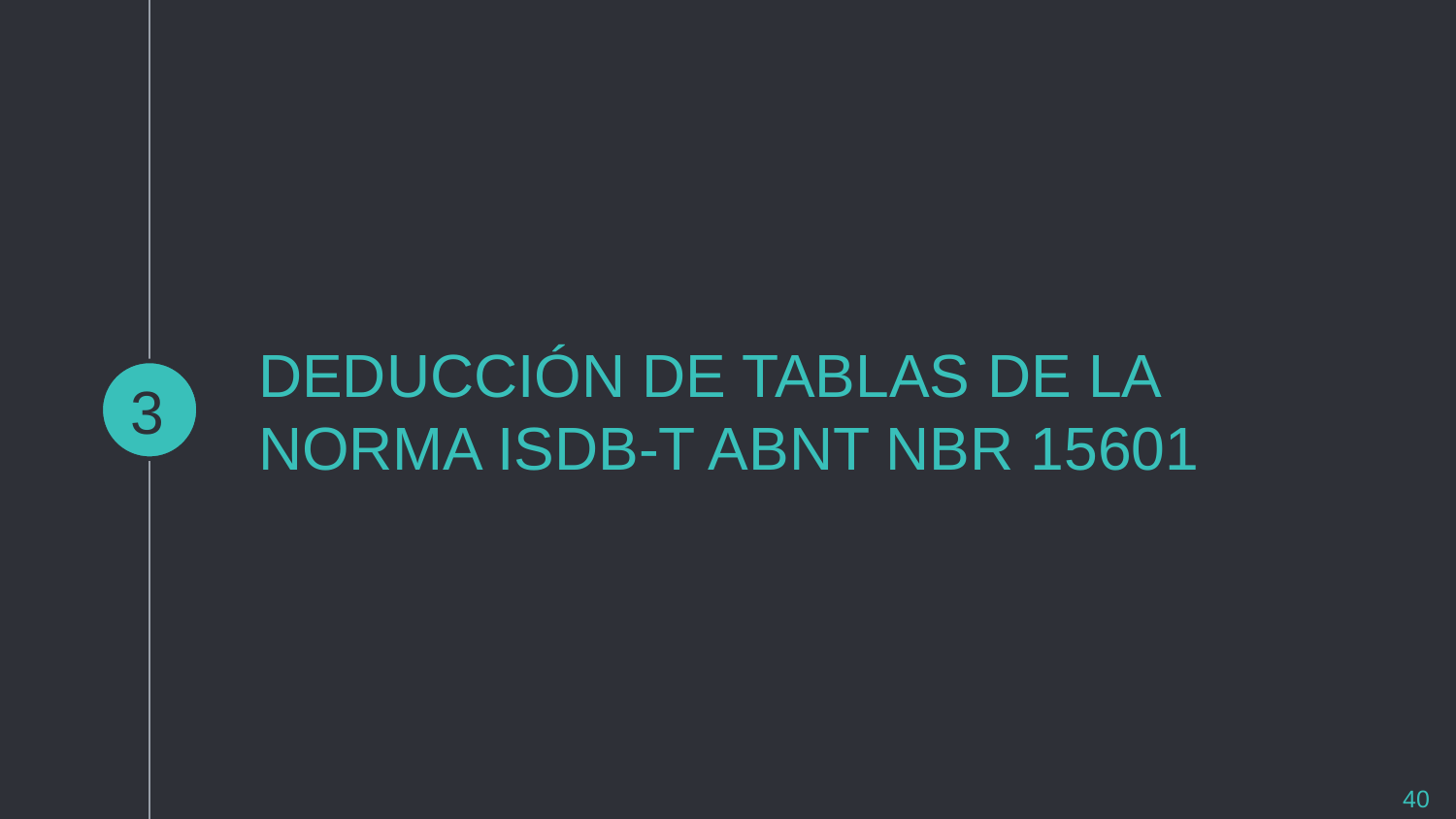

3
# DEDUCCIÓN DE TABLAS DE LA NORMA ISDB-T ABNT NBR 15601
40